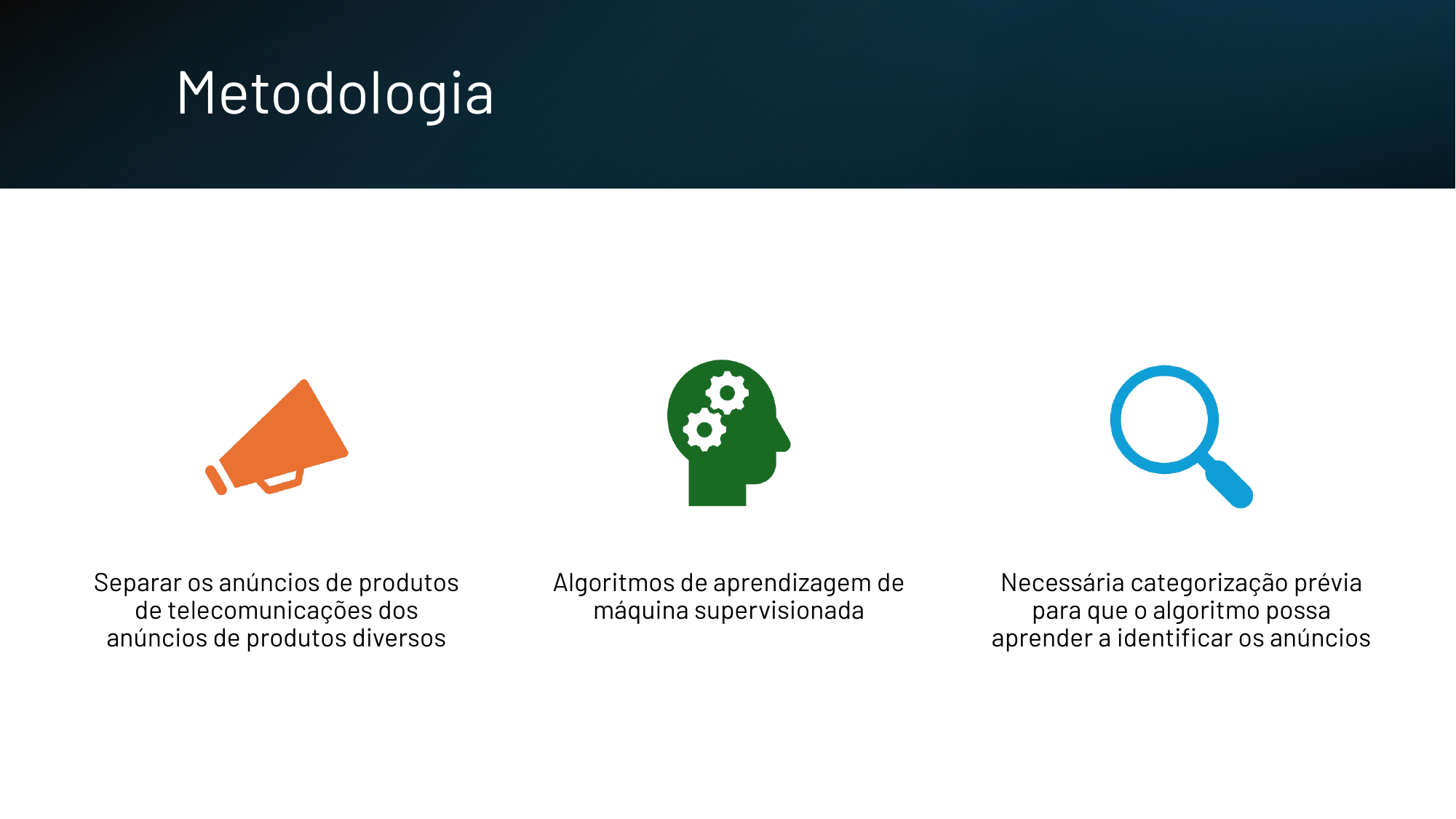

# Metodologia
Separar os anúncios de produtos de telecomunicações dos anúncios de produtos diversos
Algoritmos de aprendizagem de máquina supervisionada
Necessária categorização prévia para que o algoritmo possa aprender a identificar os anúncios